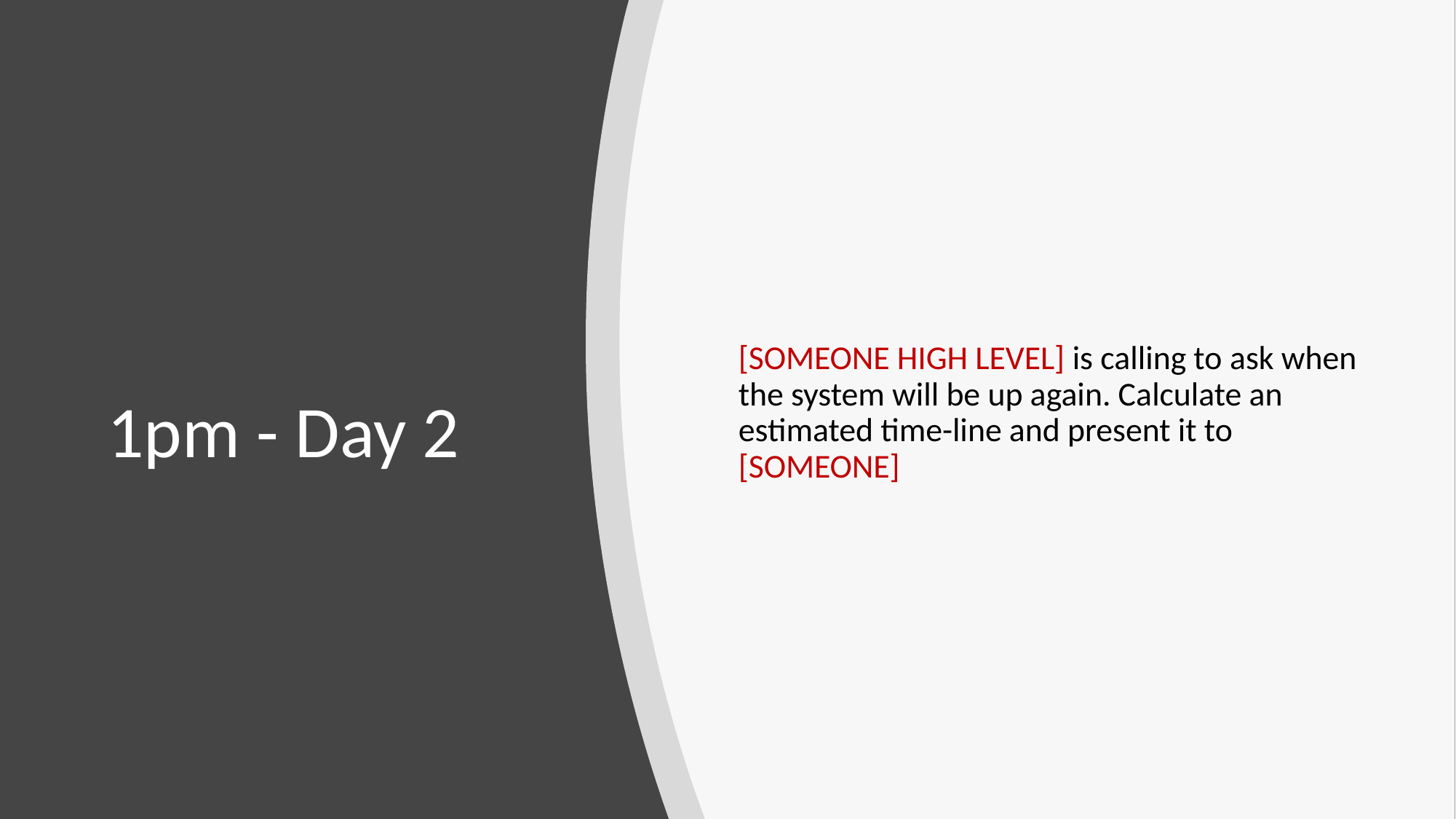

[SOMEONE HIGH LEVEL] is calling to ask when the system will be up again. Calculate an estimated time-line and present it to [SOMEONE]

# 1pm - Day 2